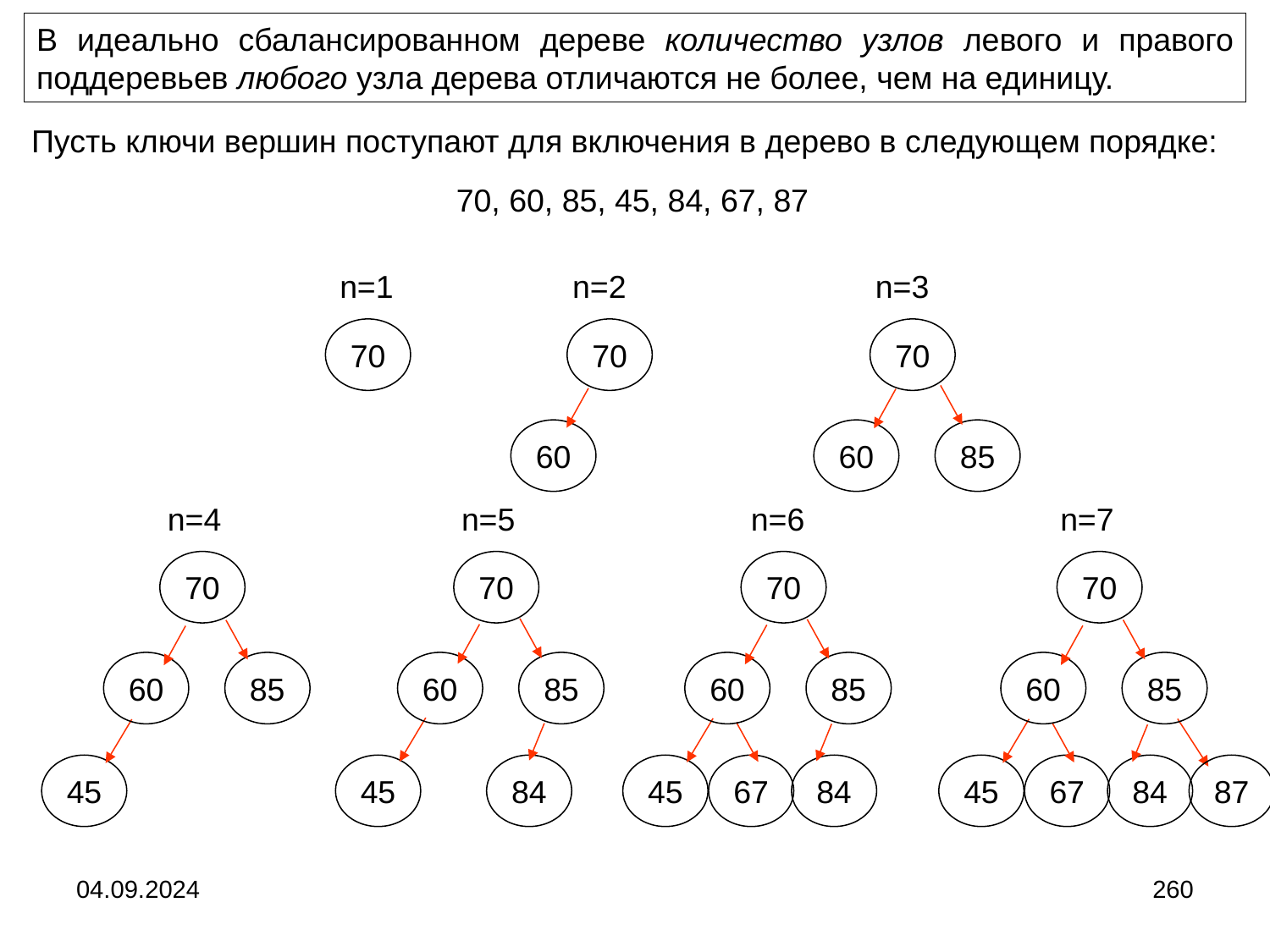

В идеально сбалансированном дереве количество узлов левого и правого поддеревьев любого узла дерева отличаются не более, чем на единицу.
Пусть ключи вершин поступают для включения в дерево в следующем порядке:
70, 60, 85, 45, 84, 67, 87
n=1
n=2
n=3
70
70
70

60
60
85
n=4
n=5
n=6
n=7
70
70
70
70

60
85
60
85
60
85
60
85

45
45
84
45
67
84
45
67
84
87
04.09.2024
260